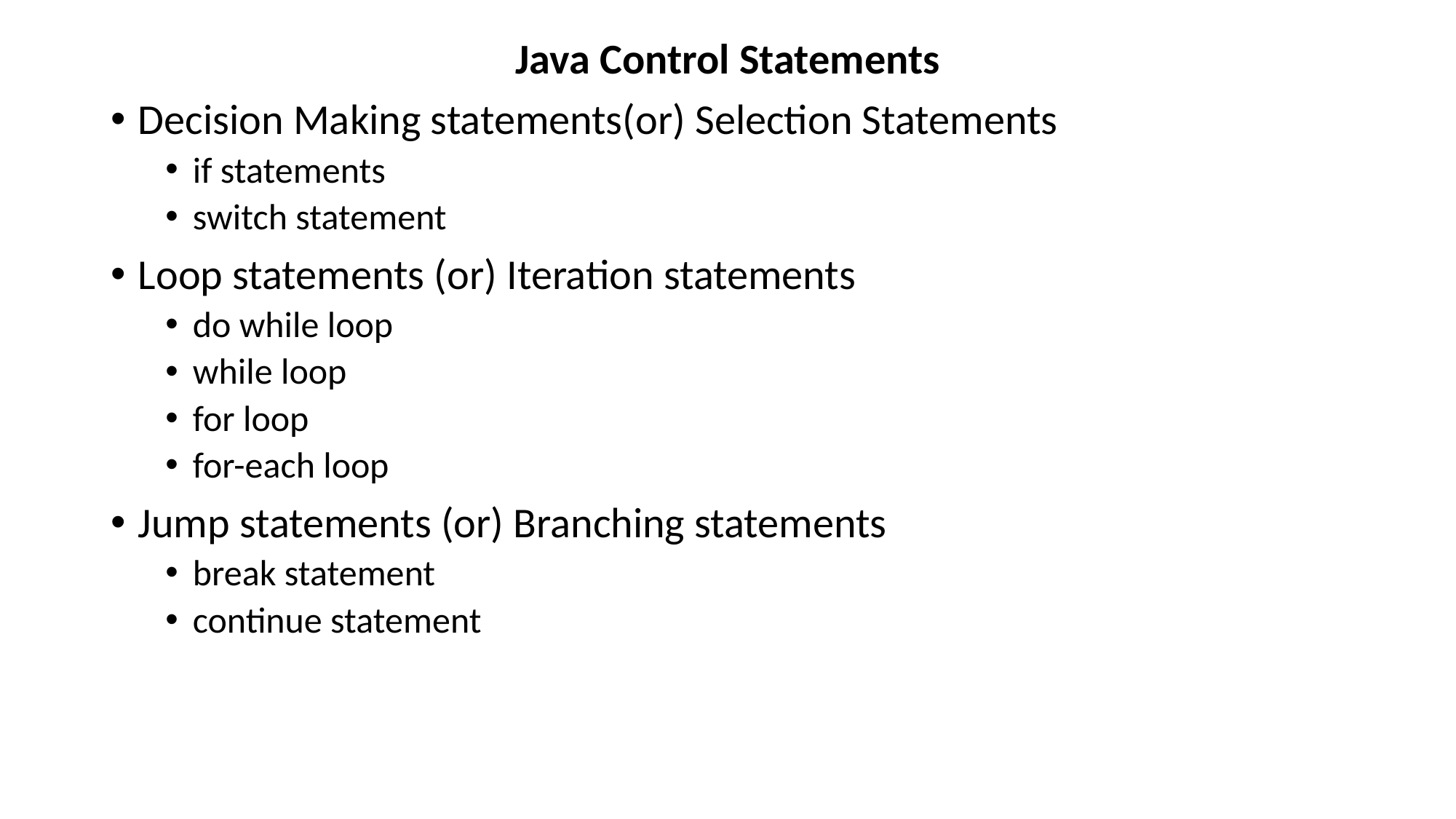

Java Control Statements
Decision Making statements(or) Selection Statements
if statements
switch statement
Loop statements (or) Iteration statements
do while loop
while loop
for loop
for-each loop
Jump statements (or) Branching statements
break statement
continue statement